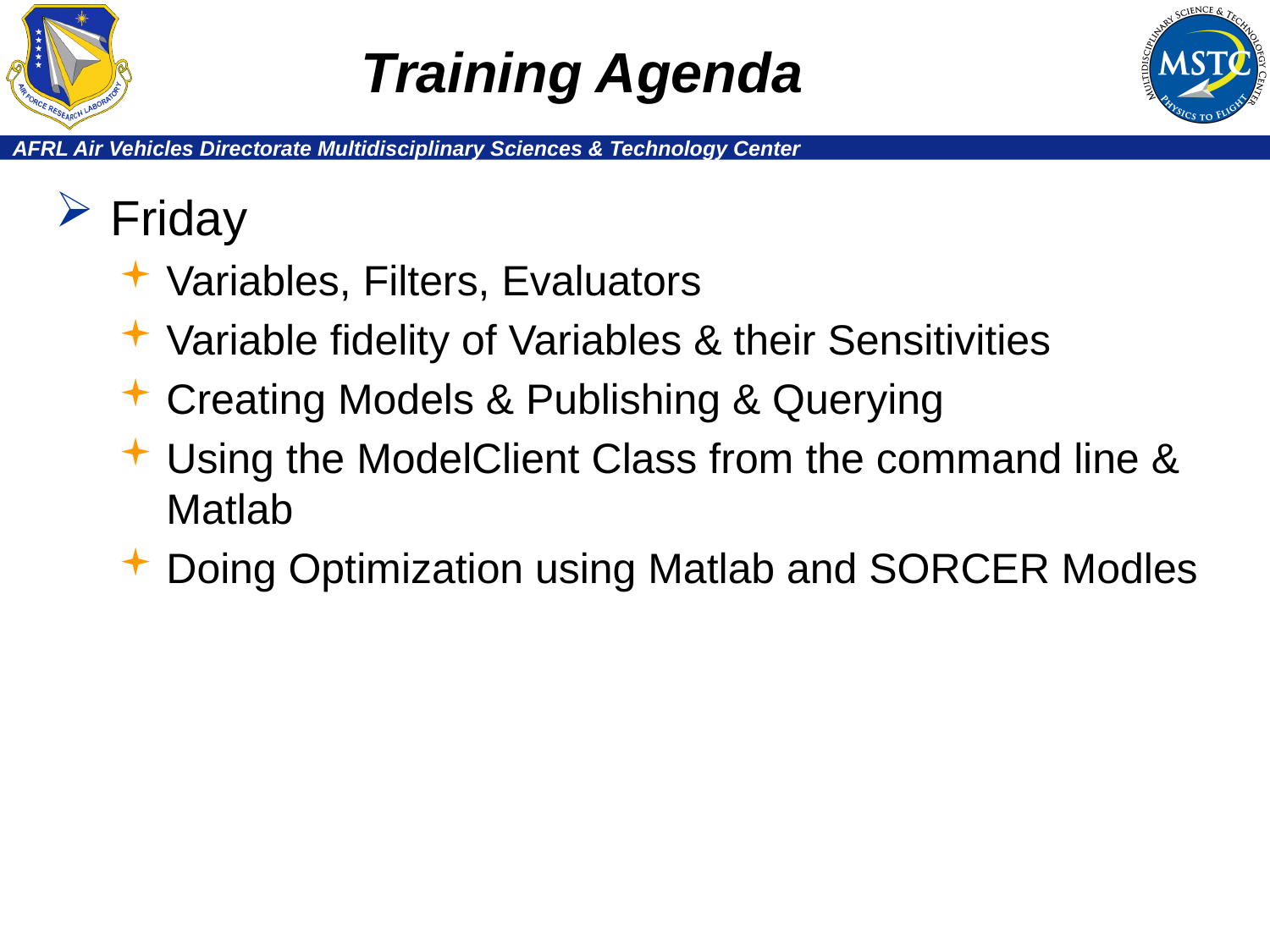

# Training Agenda
Friday
Variables, Filters, Evaluators
Variable fidelity of Variables & their Sensitivities
Creating Models & Publishing & Querying
Using the ModelClient Class from the command line & Matlab
Doing Optimization using Matlab and SORCER Modles